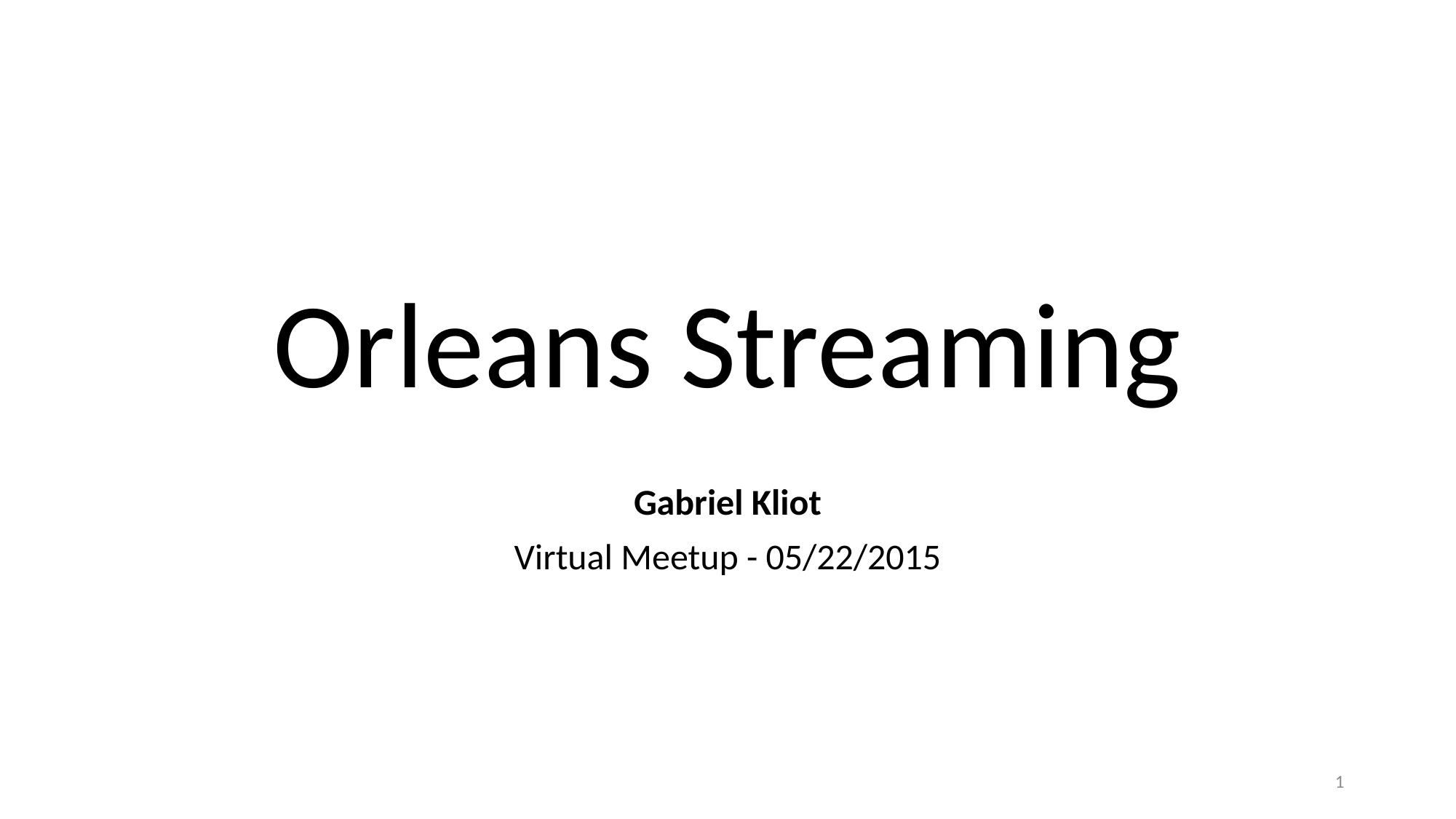

# Orleans Streaming
Gabriel Kliot
Virtual Meetup - 05/22/2015
1